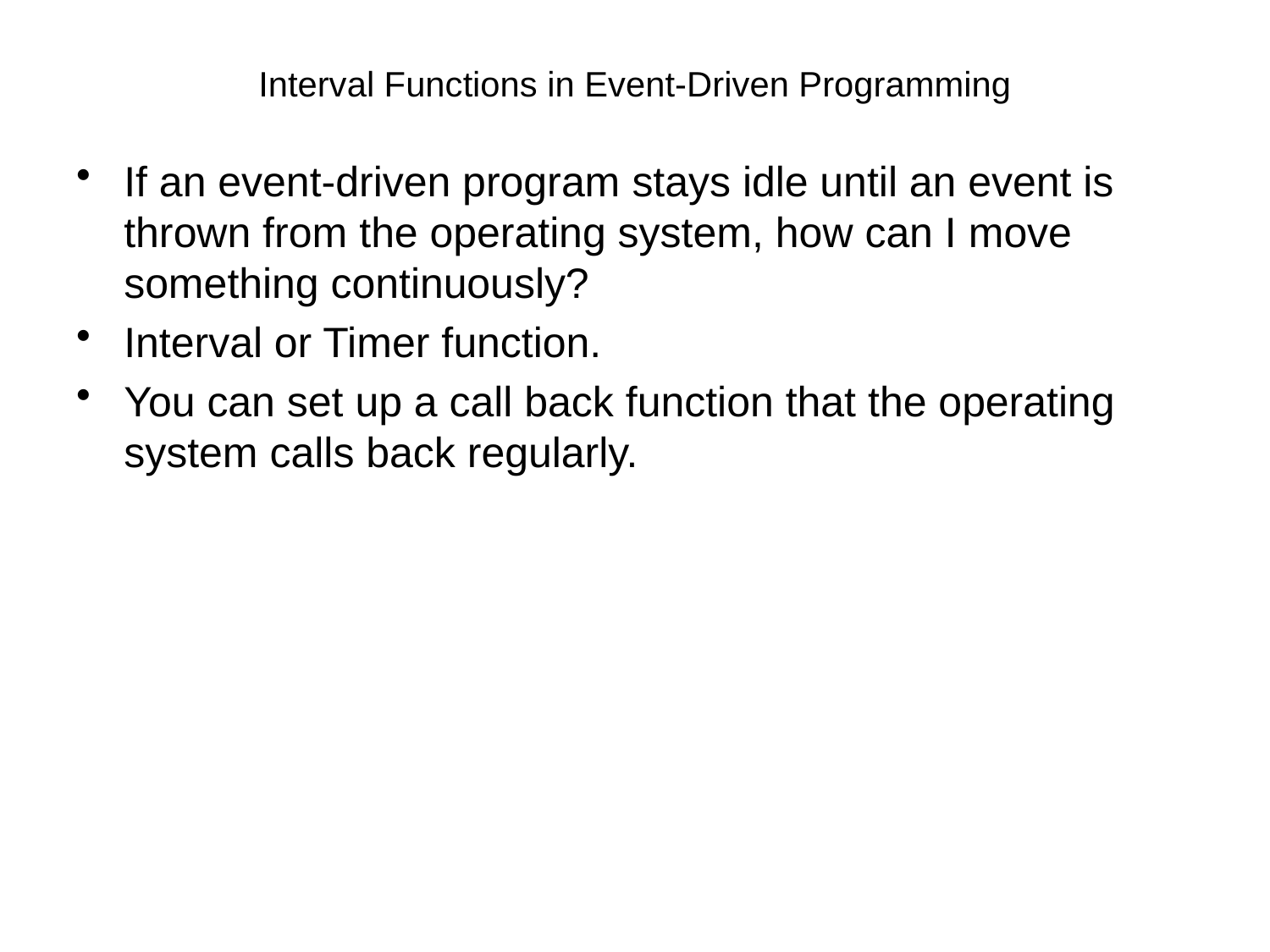

# Interval Functions in Event-Driven Programming
If an event-driven program stays idle until an event is thrown from the operating system, how can I move something continuously?
Interval or Timer function.
You can set up a call back function that the operating system calls back regularly.